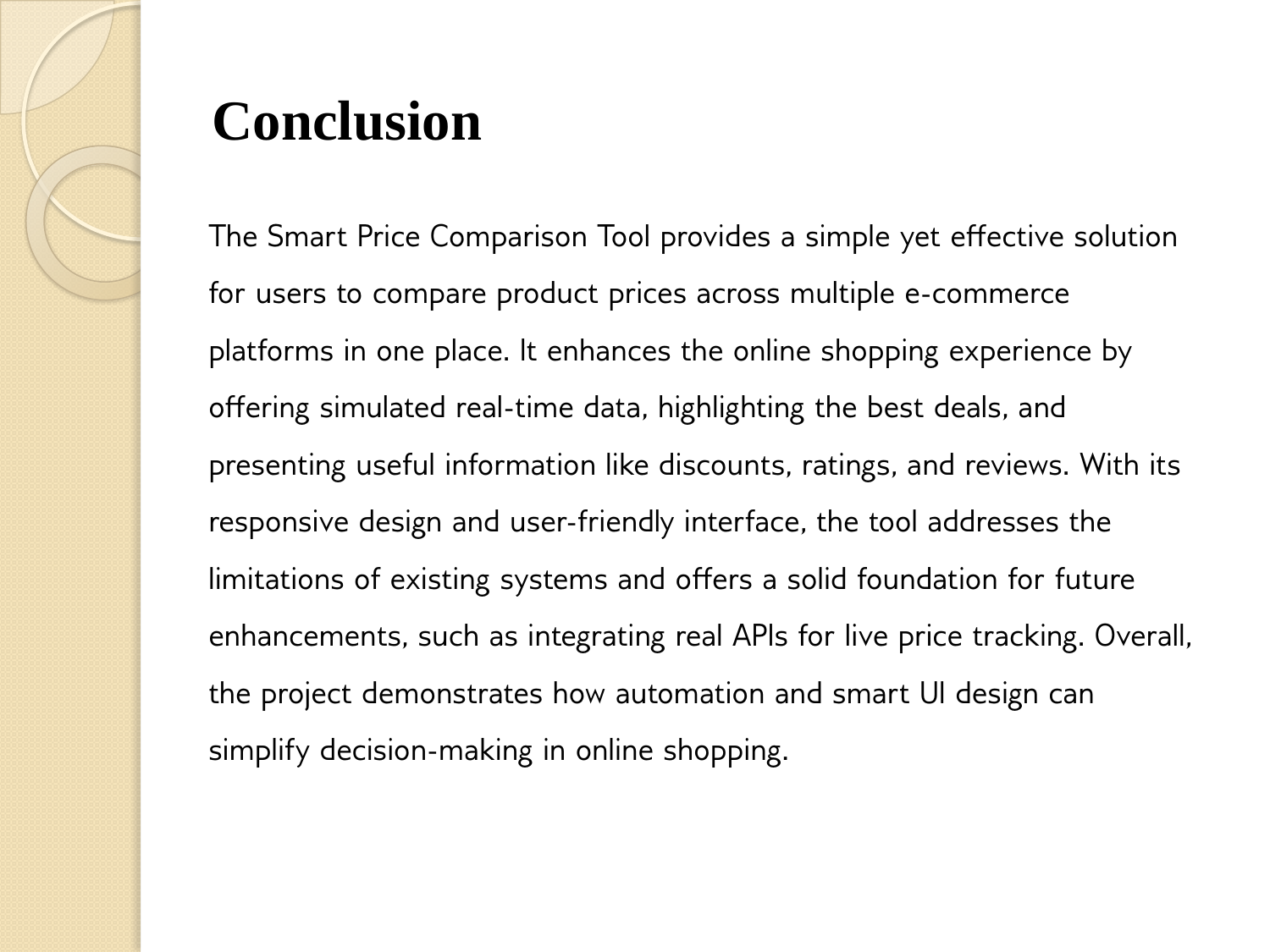

# Conclusion
The Smart Price Comparison Tool provides a simple yet effective solution for users to compare product prices across multiple e-commerce platforms in one place. It enhances the online shopping experience by offering simulated real-time data, highlighting the best deals, and presenting useful information like discounts, ratings, and reviews. With its responsive design and user-friendly interface, the tool addresses the limitations of existing systems and offers a solid foundation for future enhancements, such as integrating real APIs for live price tracking. Overall, the project demonstrates how automation and smart UI design can simplify decision-making in online shopping.